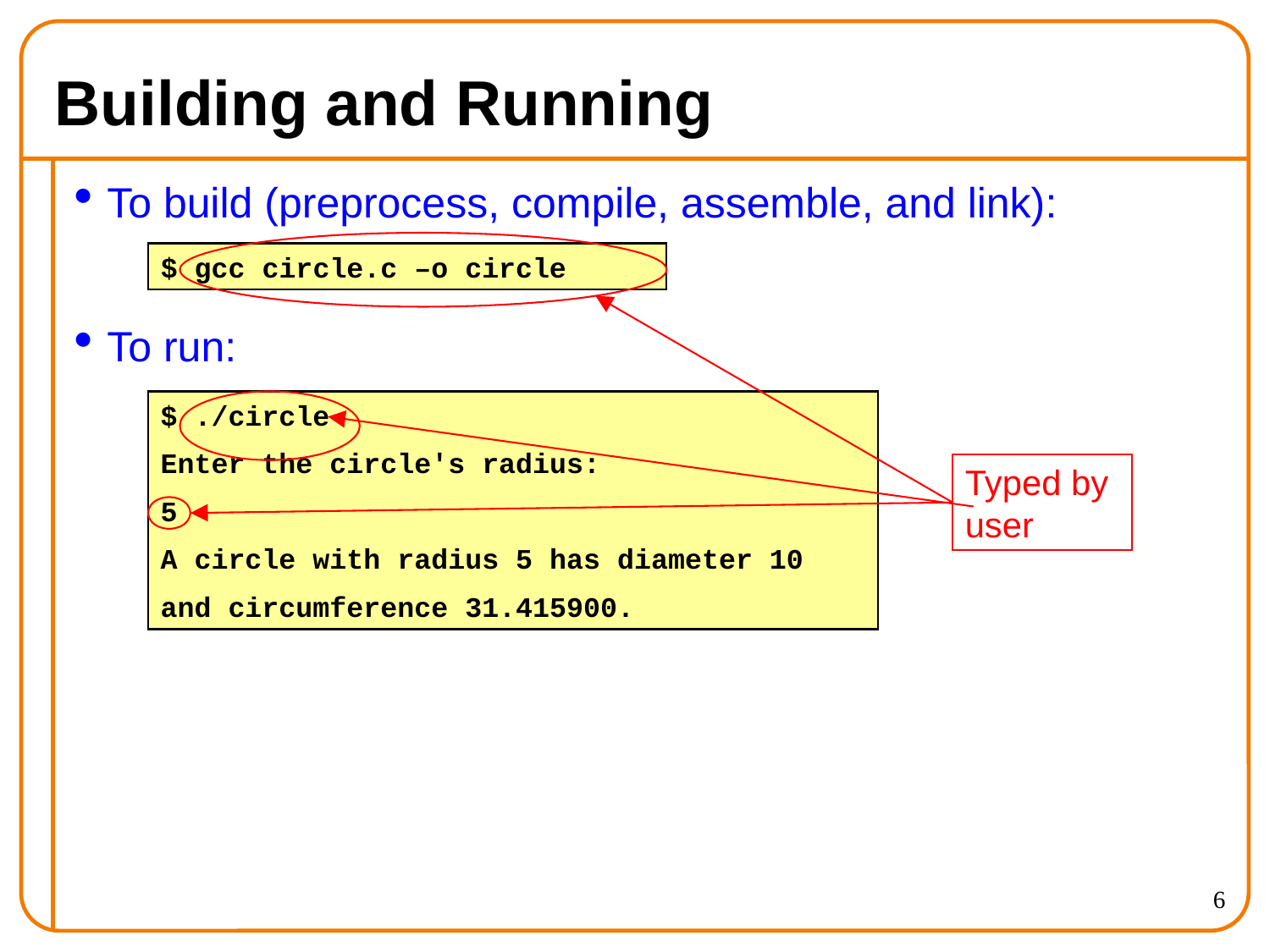

Building and Running
To build (preprocess, compile, assemble, and link):

To run:

$ gcc circle.c –o circle

$ ./circle
Enter the circle's radius:
5
A circle with radius 5 has diameter 10
and circumference 31.415900.

Typed by
user

6